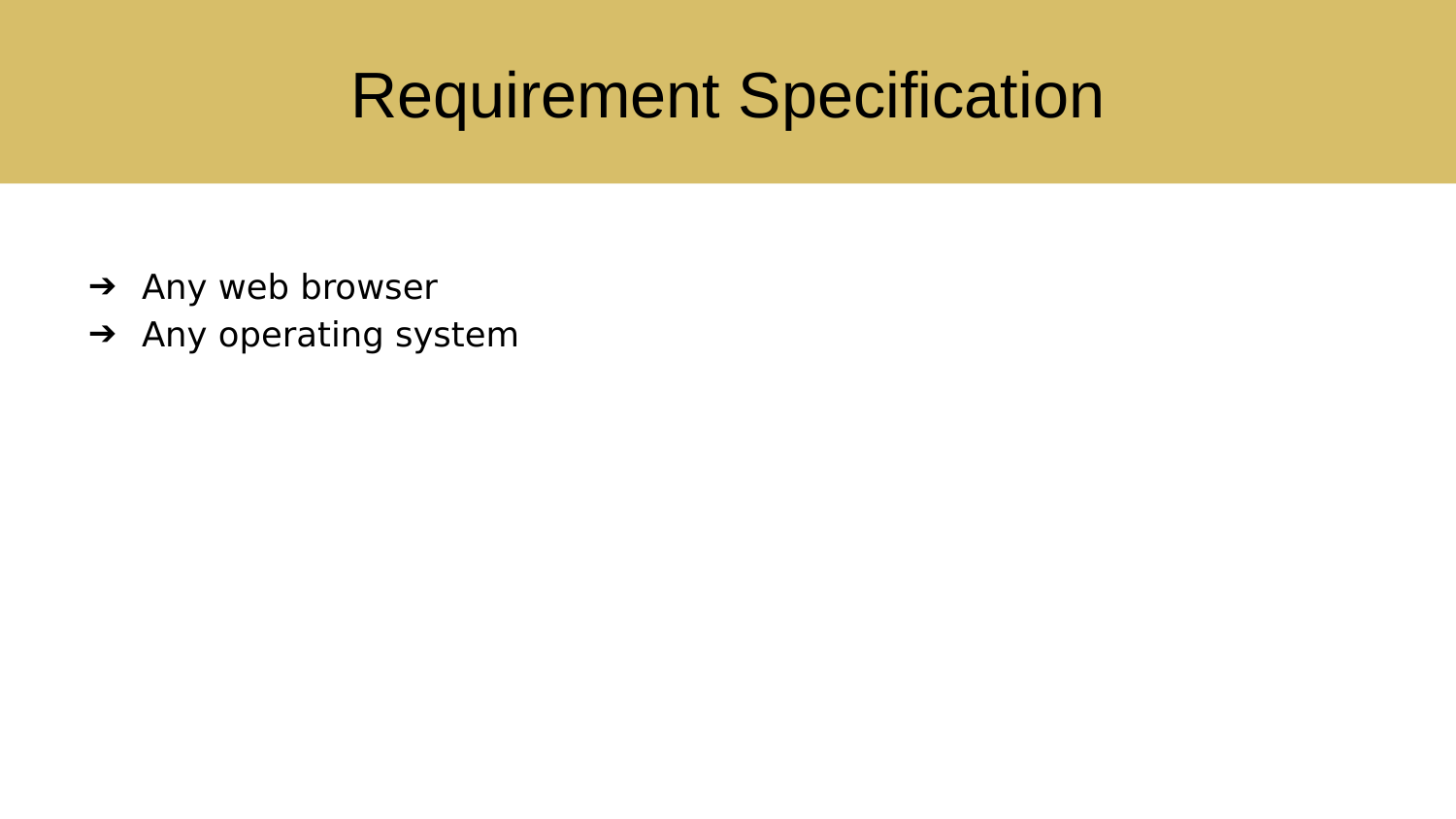

# Requirement Specification
Any web browser
Any operating system